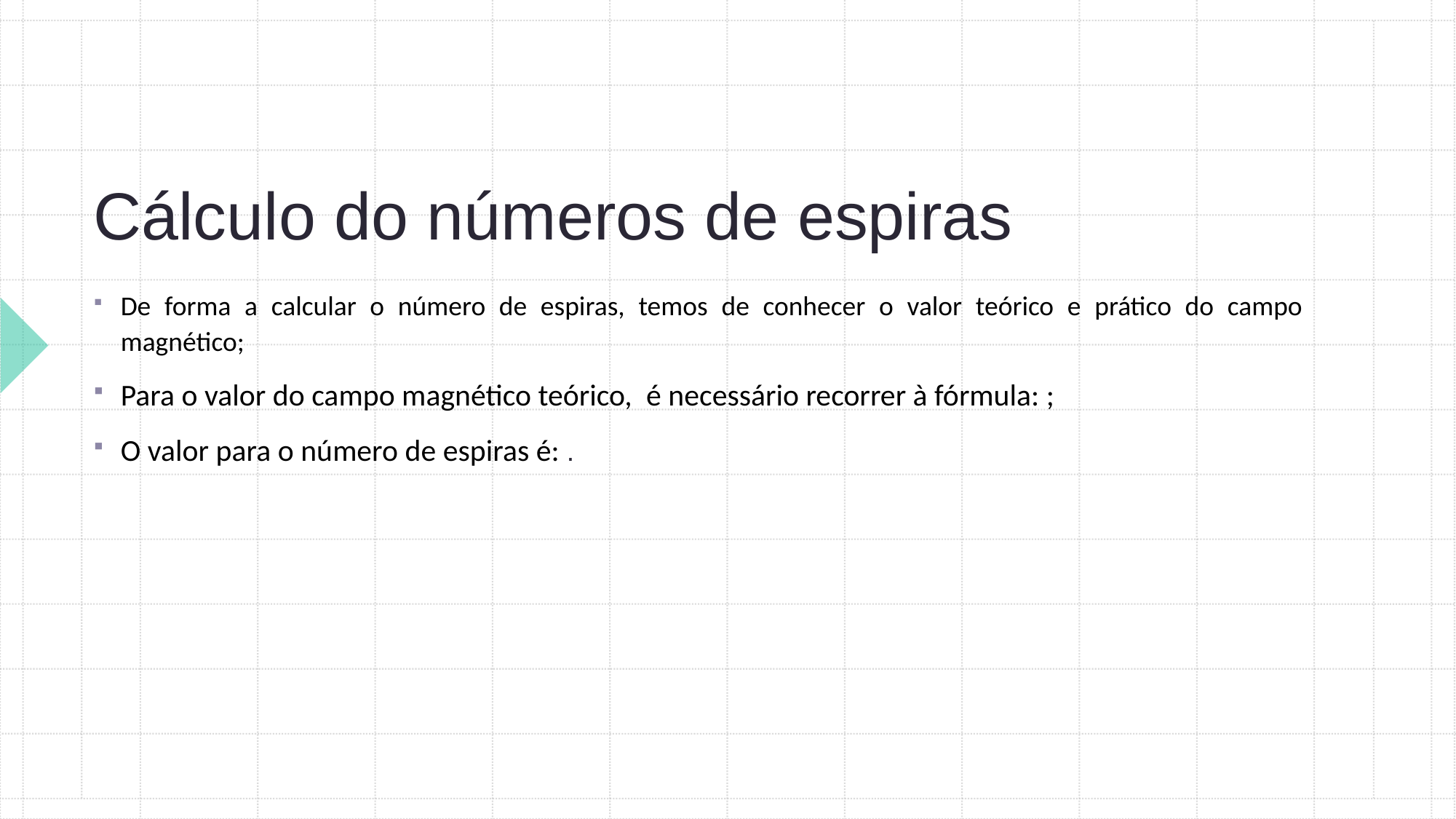

# Cálculo do números de espiras
De forma a calcular o número de espiras, temos de conhecer o valor teórico e prático do campo magnético;
Para o valor do campo magnético teórico,  é necessário recorrer à fórmula: ;
O valor para o número de espiras é: .